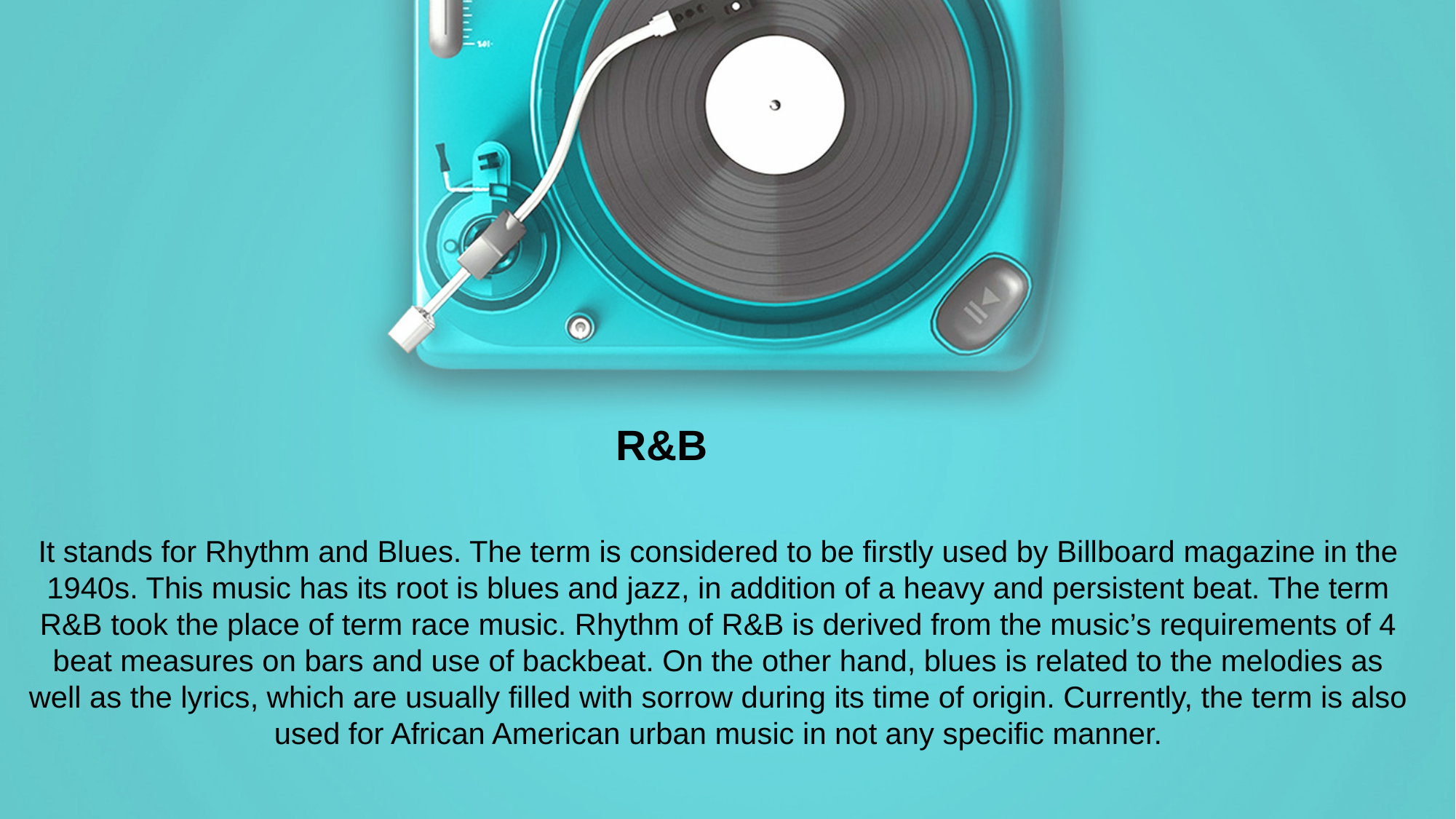

R&B
It stands for Rhythm and Blues. The term is considered to be firstly used by Billboard magazine in the 1940s. This music has its root is blues and jazz, in addition of a heavy and persistent beat. The term R&B took the place of term race music. Rhythm of R&B is derived from the music’s requirements of 4 beat measures on bars and use of backbeat. On the other hand, blues is related to the melodies as well as the lyrics, which are usually filled with sorrow during its time of origin. Currently, the term is also used for African American urban music in not any specific manner.